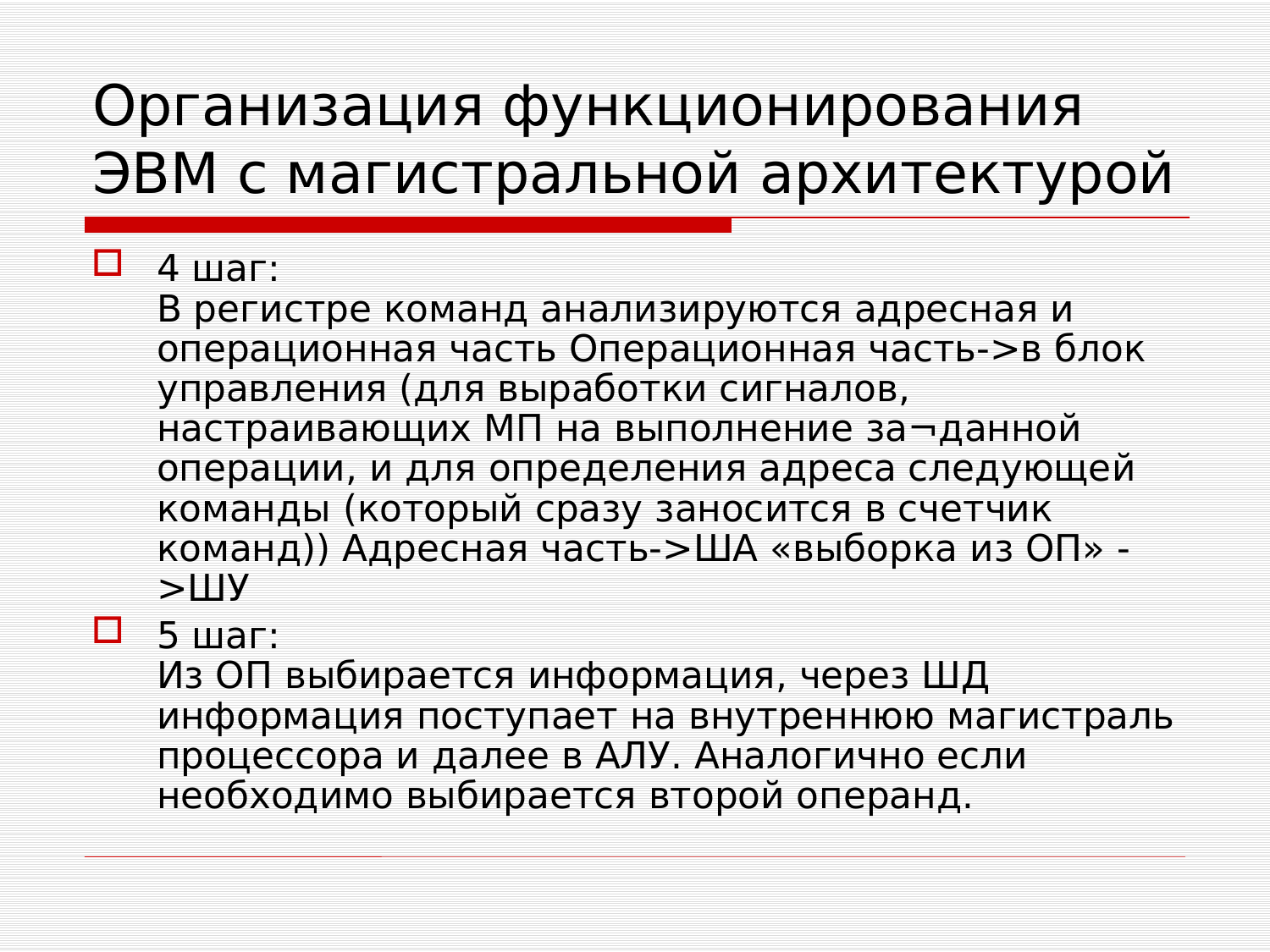

# Организация функционирования ЭВМ с магистральной архитектурой
4 шаг:
В регистре команд анализируются адресная и операционная часть Операционная часть->в блок управления (для выработки сигналов, настраивающих МП на выполнение за¬данной операции, и для определения адреса следующей команды (который сразу заносится в счетчик команд)) Адресная часть->ША «выборка из ОП» ->ШУ
5 шаг:
Из ОП выбирается информация, через ШД информация поступает на внутреннюю магистраль процессора и далее в АЛУ. Аналогично если необходимо выбирается второй операнд.